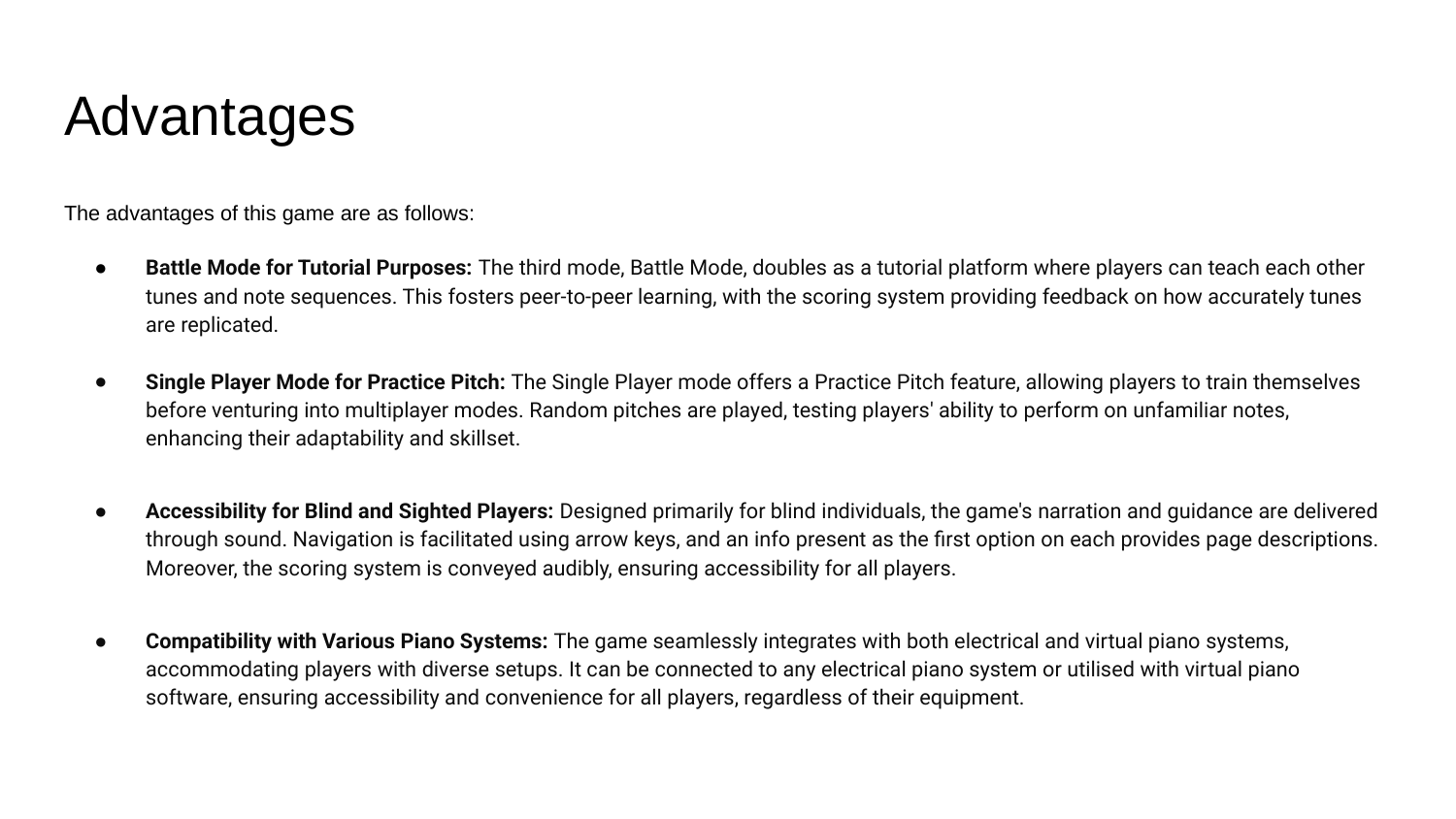

# Advantages
The advantages of this game are as follows:

Battle Mode for Tutorial Purposes: The third mode, Battle Mode, doubles as a tutorial platform where players can teach each other tunes and note sequences. This fosters peer-to-peer learning, with the scoring system providing feedback on how accurately tunes are replicated.

Single Player Mode for Practice Pitch: The Single Player mode offers a Practice Pitch feature, allowing players to train themselves before venturing into multiplayer modes. Random pitches are played, testing players' ability to perform on unfamiliar notes, enhancing their adaptability and skillset.

Accessibility for Blind and Sighted Players: Designed primarily for blind individuals, the game's narration and guidance are delivered through sound. Navigation is facilitated using arrow keys, and an info present as the first option on each provides page descriptions. Moreover, the scoring system is conveyed audibly, ensuring accessibility for all players.

Compatibility with Various Piano Systems: The game seamlessly integrates with both electrical and virtual piano systems, accommodating players with diverse setups. It can be connected to any electrical piano system or utilised with virtual piano software, ensuring accessibility and convenience for all players, regardless of their equipment.